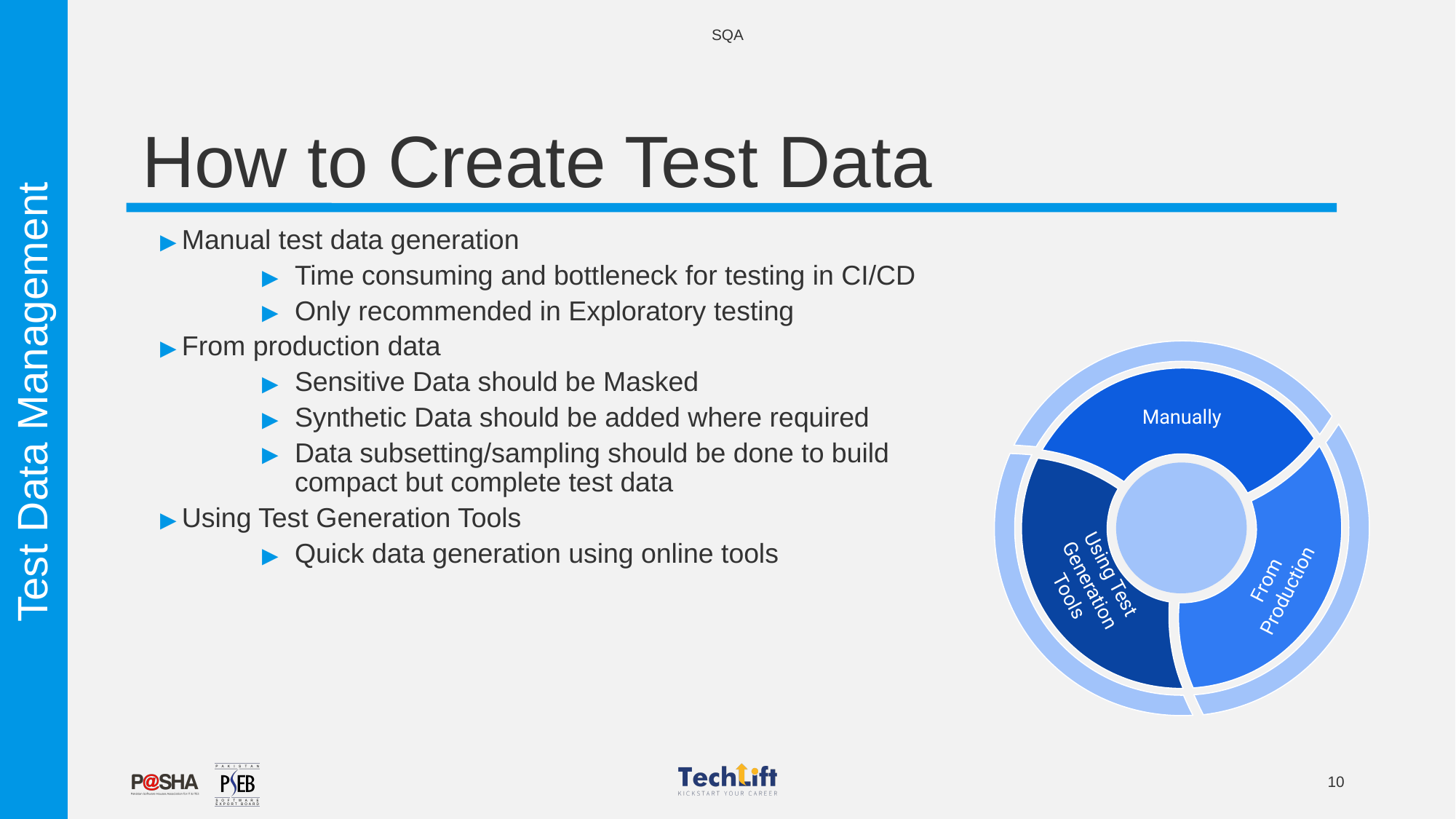

SQA
# How to Create Test Data
Manual test data generation
Time consuming and bottleneck for testing in CI/CD
Only recommended in Exploratory testing
From production data
Sensitive Data should be Masked
Synthetic Data should be added where required
Data subsetting/sampling should be done to build compact but complete test data
Using Test Generation Tools
Quick data generation using online tools

Manually

From Production

Using Test Generation Tools

Test Data Management
10